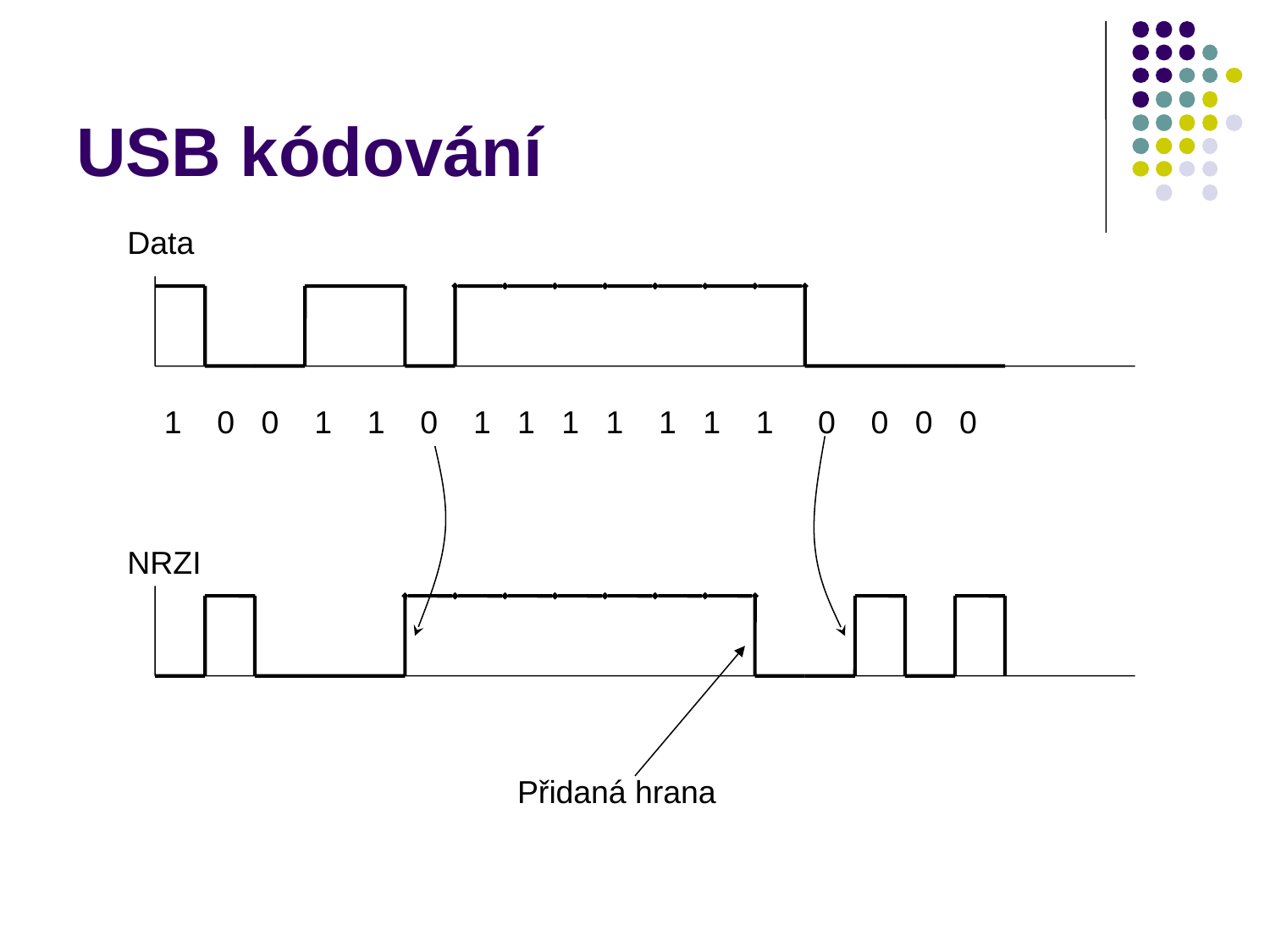

# USB kódování
Data

   1    0   0    1    1    0    1   1   1   1    1   1    1     0    0   0   0

NRZI

Přidaná hrana